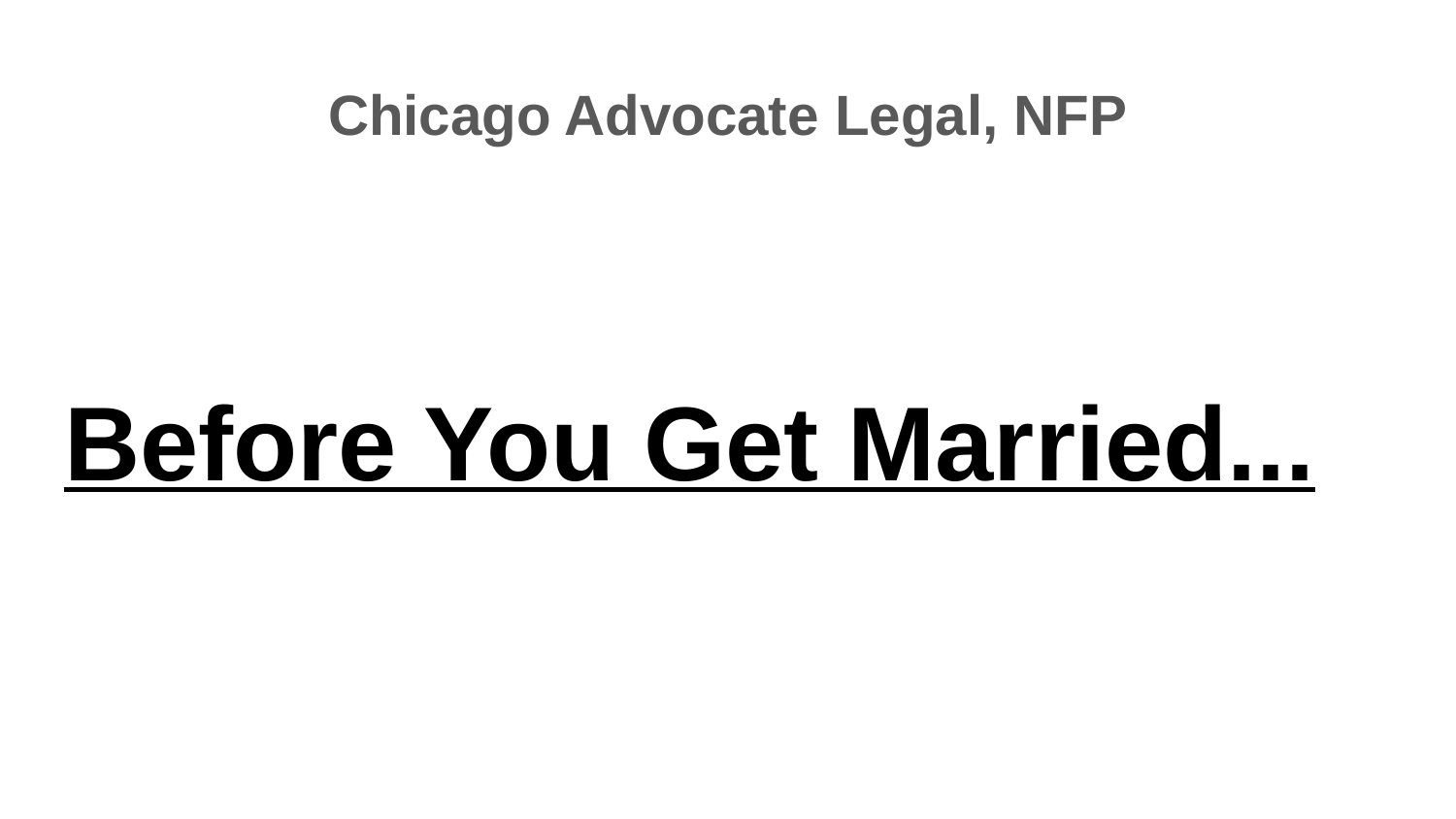

Chicago Advocate Legal, NFP
# Before You Get Married...